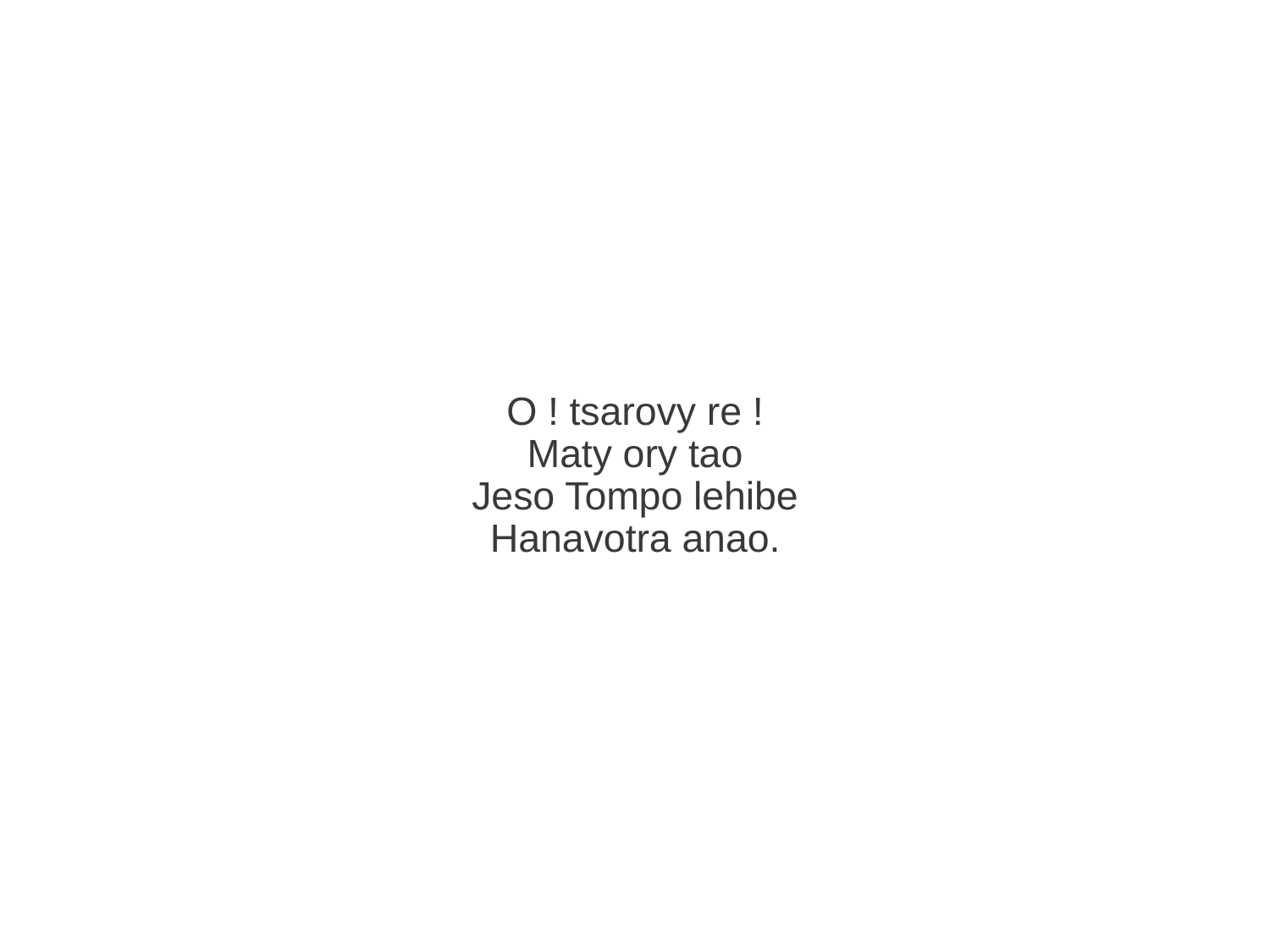

O ! tsarovy re !
Maty ory tao
Jeso Tompo lehibe
Hanavotra anao.